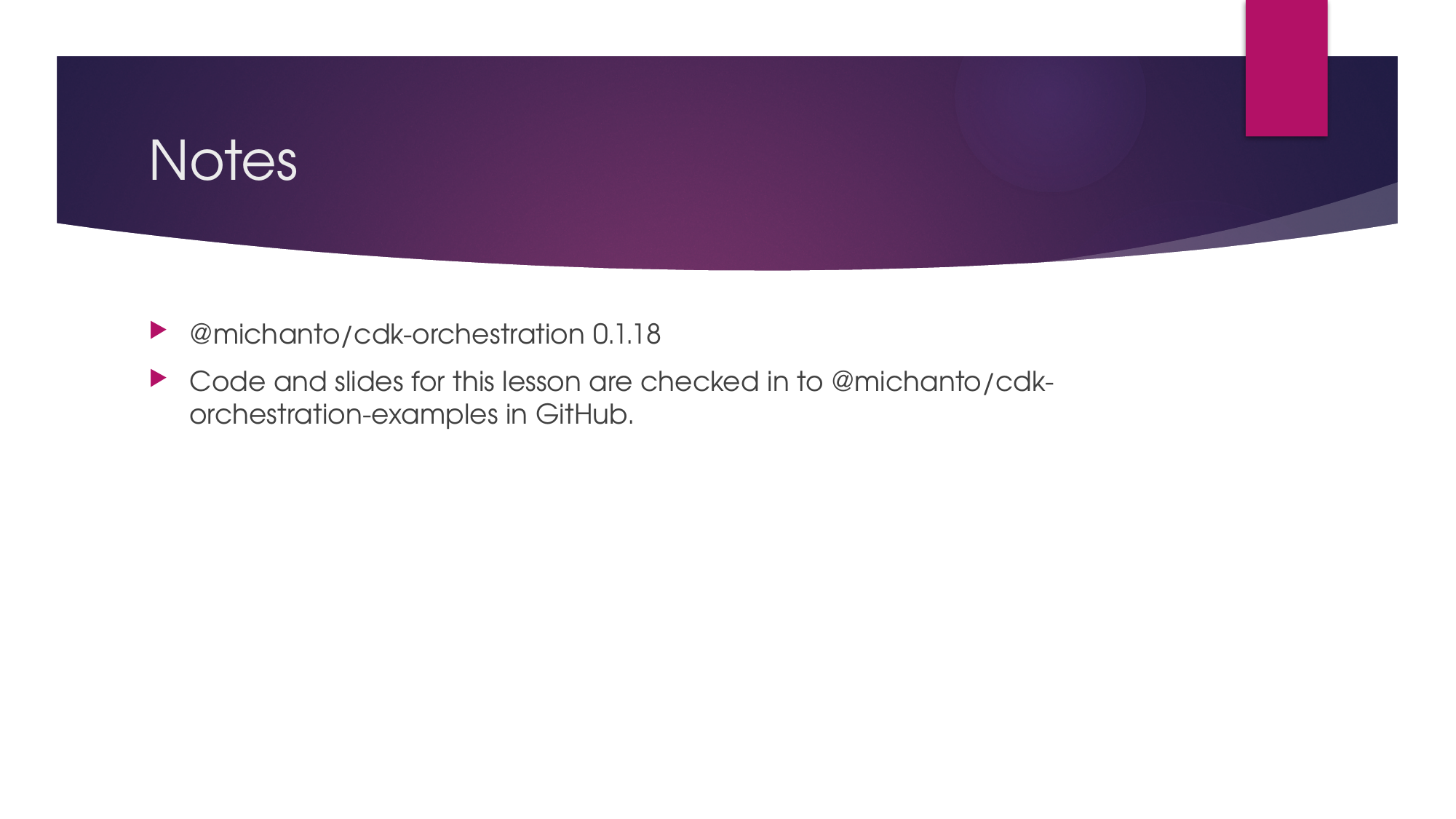

# Notes
@michanto/cdk-orchestration 0.1.18
Code and slides for this lesson are checked in to @michanto/cdk-orchestration-examples in GitHub.